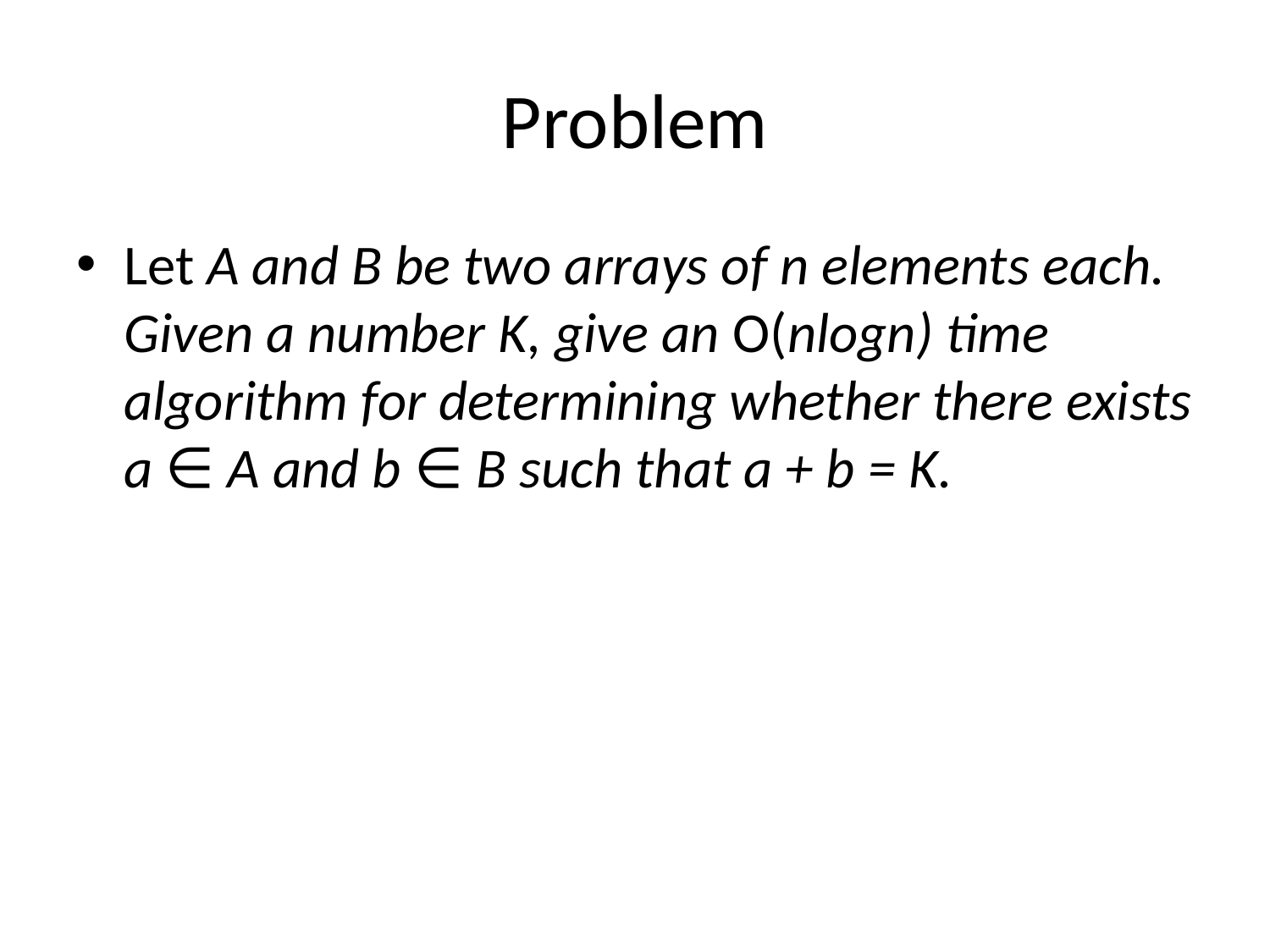

# Problem
Let A and B be two arrays of n elements each. Given a number K, give an O(nlogn) time algorithm for determining whether there exists a ∈ A and b ∈ B such that a + b = K.